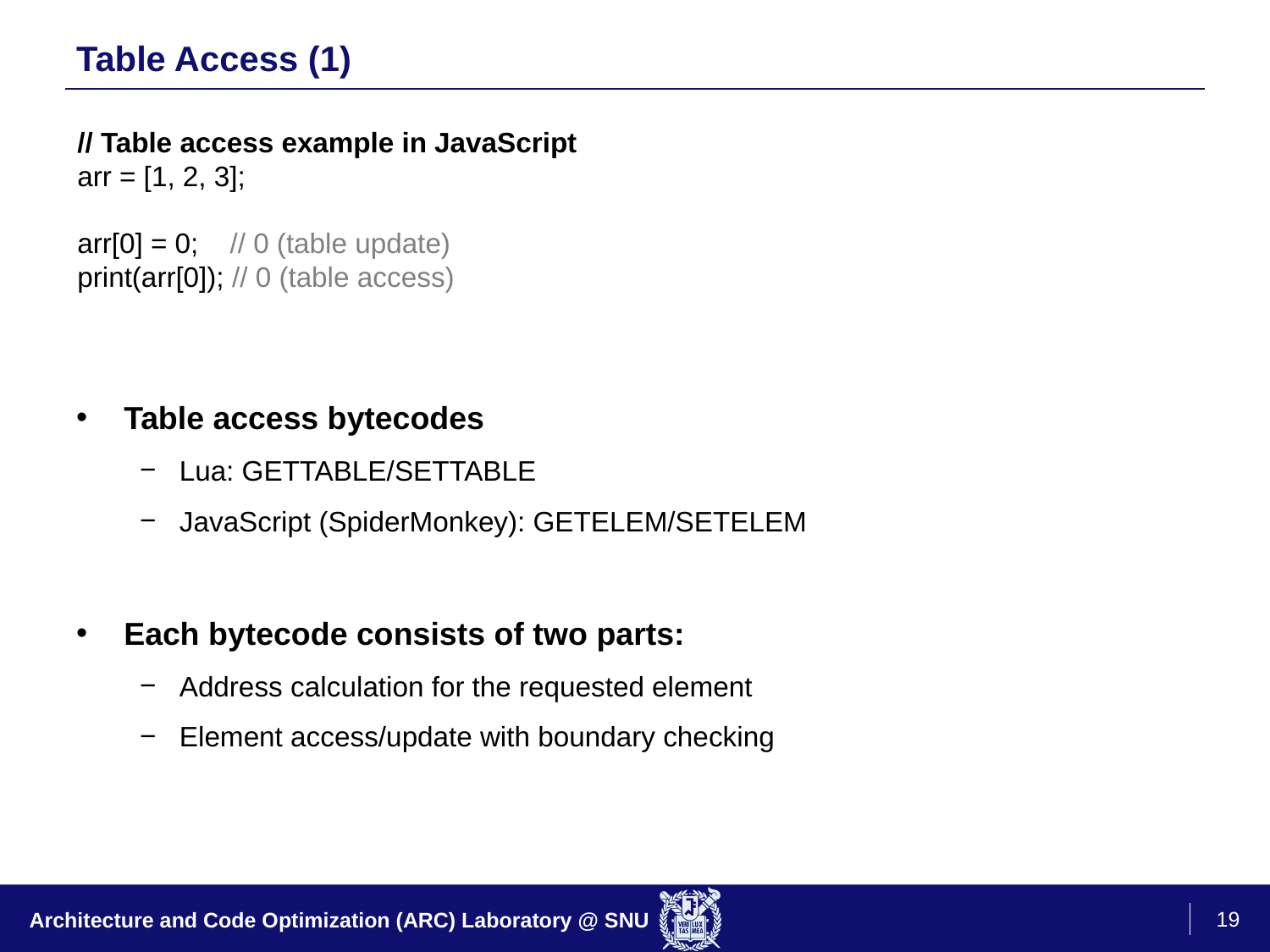

# Table Access (1)
// Table access example in JavaScript
arr = [1, 2, 3];

arr[0] = 0;    // 0 (table update)
print(arr[0]); // 0 (table access)
Table access bytecodes
Lua: GETTABLE/SETTABLE
JavaScript (SpiderMonkey): GETELEM/SETELEM

Each bytecode consists of two parts:
Address calculation for the requested element
Element access/update with boundary checking
19